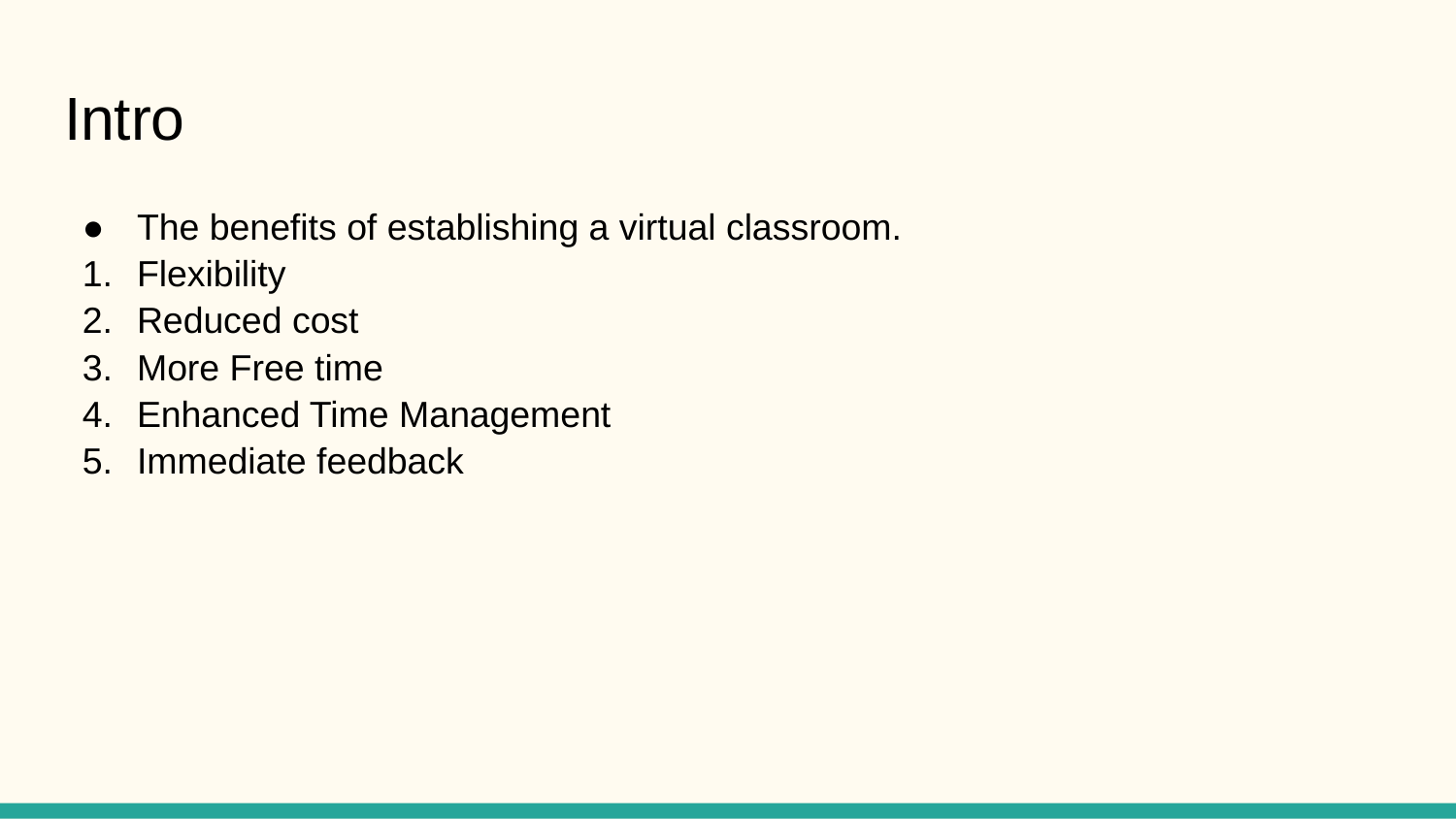

# Intro
The benefits of establishing a virtual classroom.
Flexibility
Reduced cost
More Free time
Enhanced Time Management
Immediate feedback